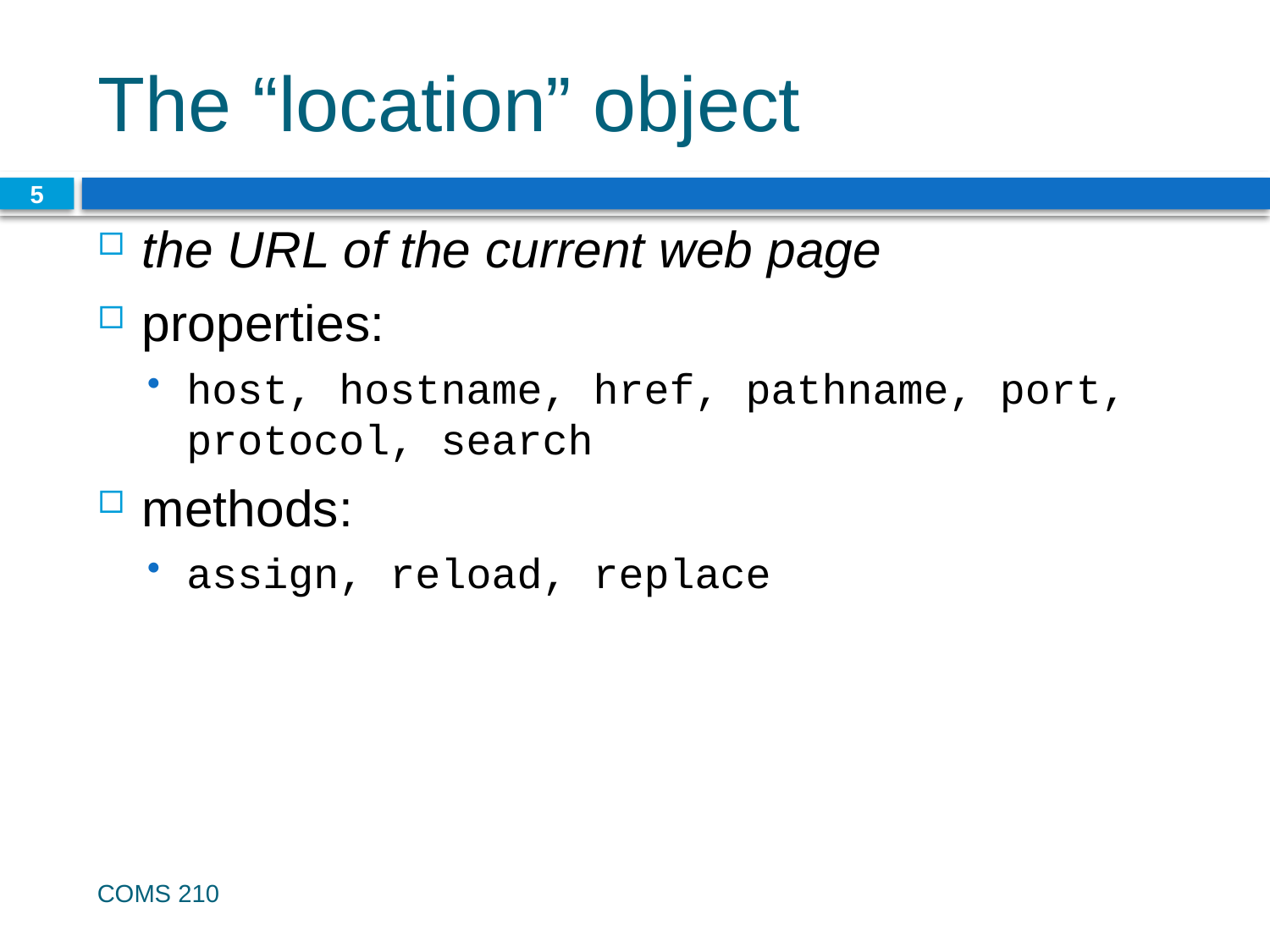

# The “location” object
5
the URL of the current web page
properties:
host, hostname, href, pathname, port, protocol, search
methods:
assign, reload, replace
COMS 210